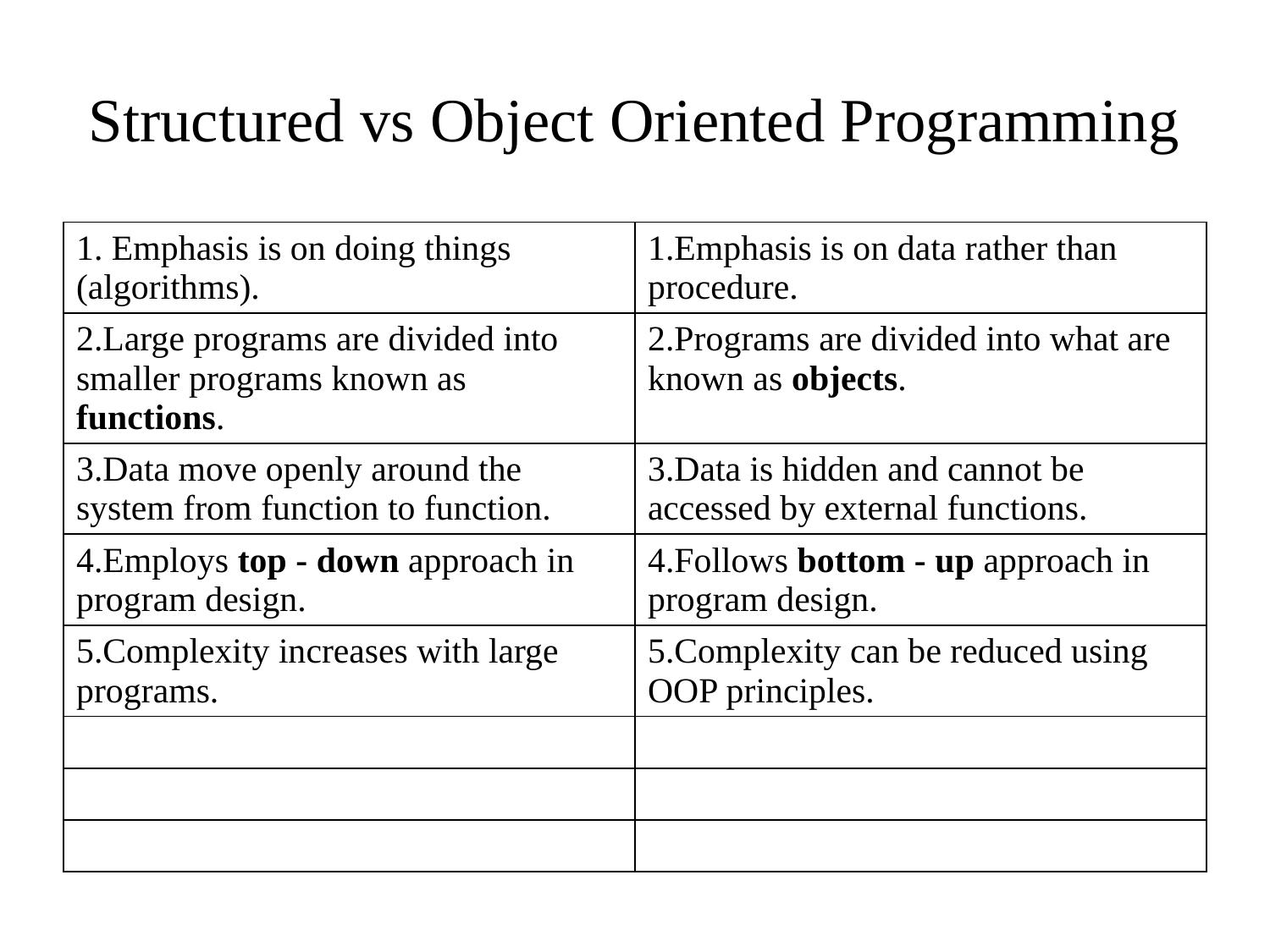

# Structured vs Object Oriented Programming
| 1. Emphasis is on doing things (algorithms). | 1.Emphasis is on data rather than procedure. |
| --- | --- |
| 2.Large programs are divided into smaller programs known as functions. | 2.Programs are divided into what are known as objects. |
| 3.Data move openly around the system from function to function. | 3.Data is hidden and cannot be accessed by external functions. |
| 4.Employs top - down approach in program design. | 4.Follows bottom - up approach in program design. |
| 5.Complexity increases with large programs. | 5.Complexity can be reduced using OOP principles. |
|  |  |
|  |  |
|  |  |